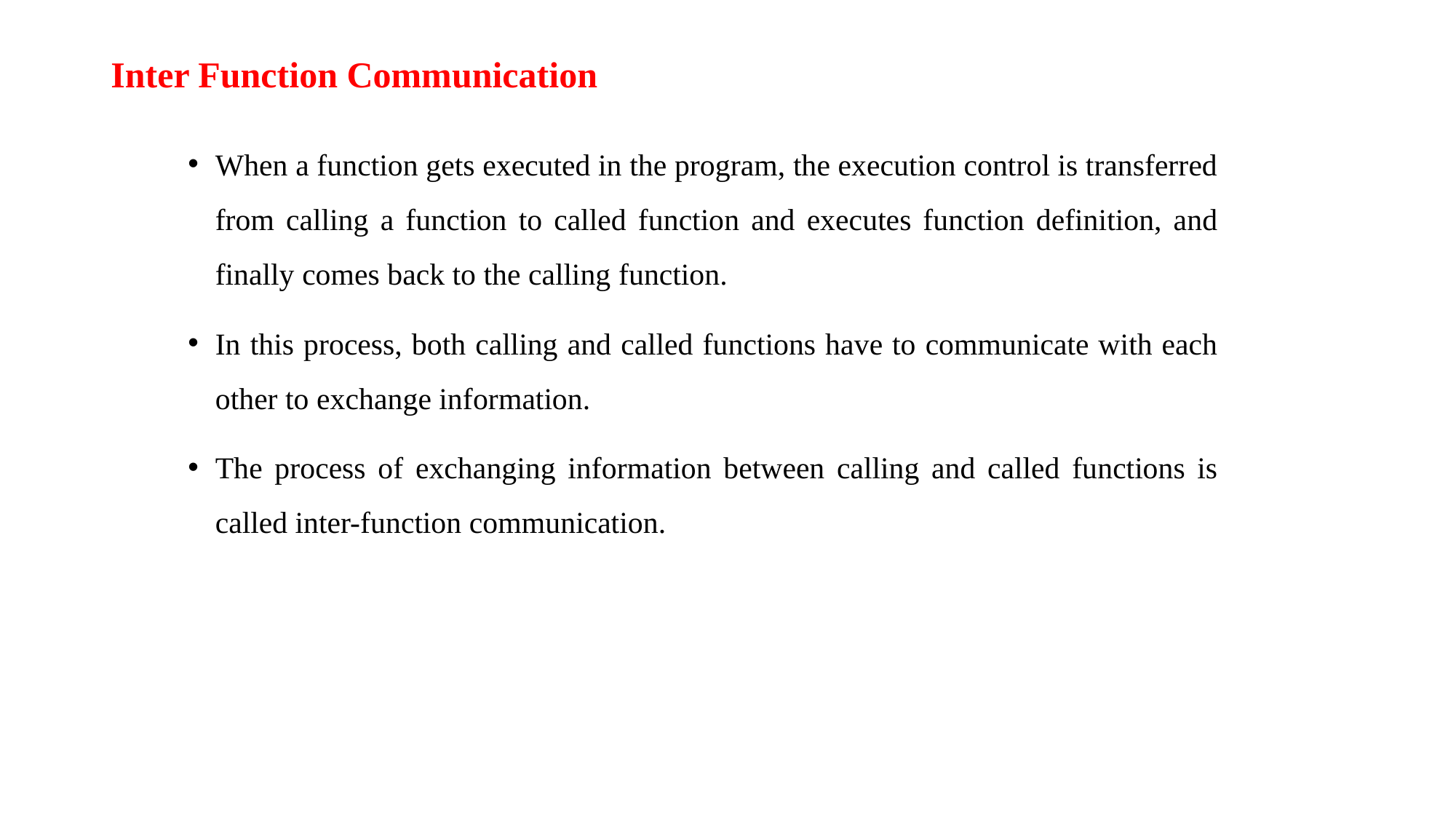

# Inter Function Communication
When a function gets executed in the program, the execution control is transferred from calling a function to called function and executes function definition, and finally comes back to the calling function.
In this process, both calling and called functions have to communicate with each other to exchange information.
The process of exchanging information between calling and called functions is called inter-function communication.